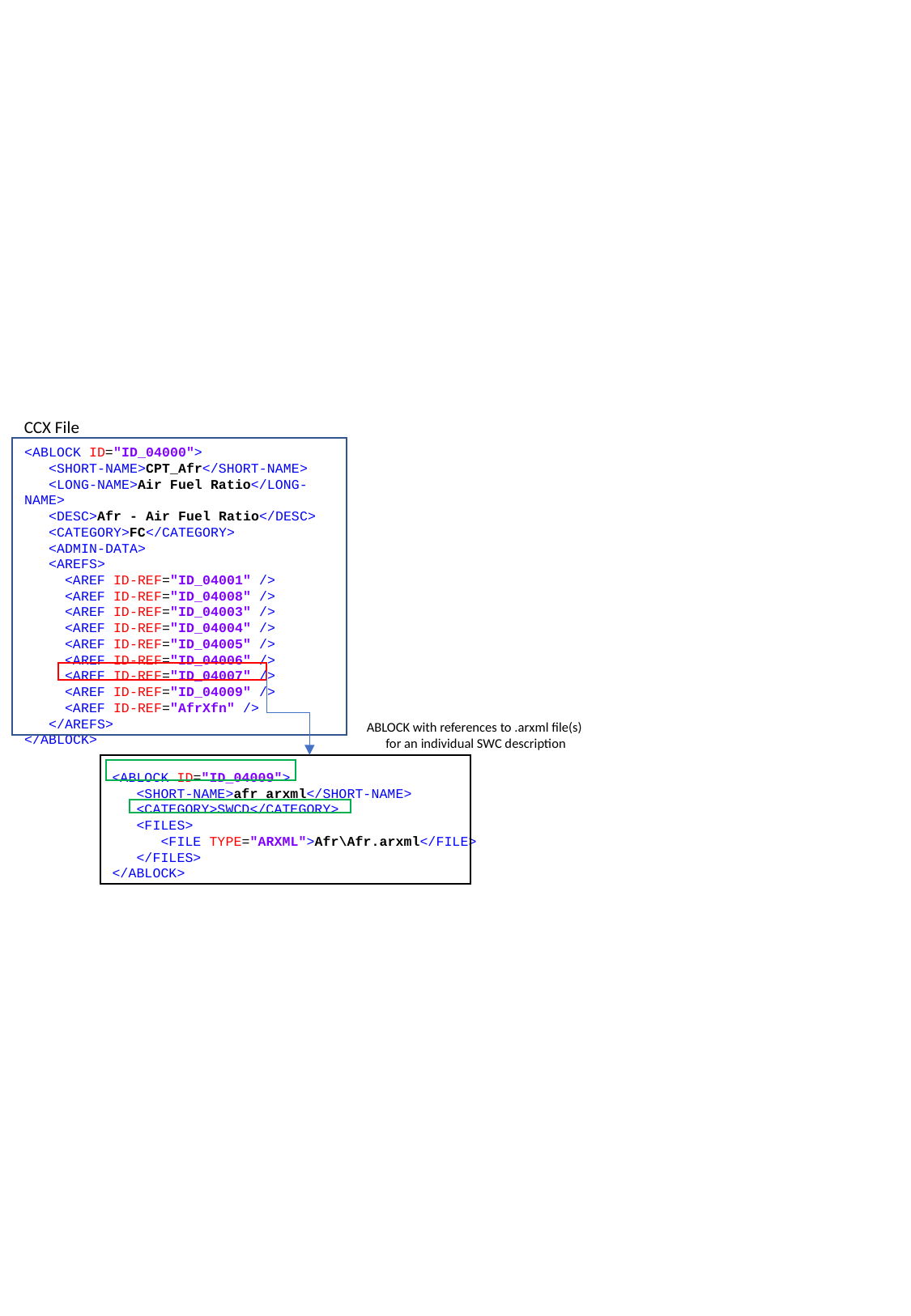

CCX File
<ABLOCK ID="ID_04000">
   <SHORT-NAME>CPT_Afr</SHORT-NAME>
   <LONG-NAME>Air Fuel Ratio</LONG-NAME>
   <DESC>Afr - Air Fuel Ratio</DESC>
   <CATEGORY>FC</CATEGORY>
   <ADMIN-DATA>
   <AREFS>
     <AREF ID-REF="ID_04001" />
     <AREF ID-REF="ID_04008" />
     <AREF ID-REF="ID_04003" />
     <AREF ID-REF="ID_04004" />
     <AREF ID-REF="ID_04005" />
     <AREF ID-REF="ID_04006" />
     <AREF ID-REF="ID_04007" />
     <AREF ID-REF="ID_04009" />
     <AREF ID-REF="AfrXfn" />
   </AREFS>
</ABLOCK>

ABLOCK with references to .arxml file(s)
for an individual SWC description

<ABLOCK ID="ID_04009">
   <SHORT-NAME>afr_arxml</SHORT-NAME>
   <CATEGORY>SWCD</CATEGORY>
   <FILES>
      <FILE TYPE="ARXML">Afr\Afr.arxml</FILE>
   </FILES>
</ABLOCK>